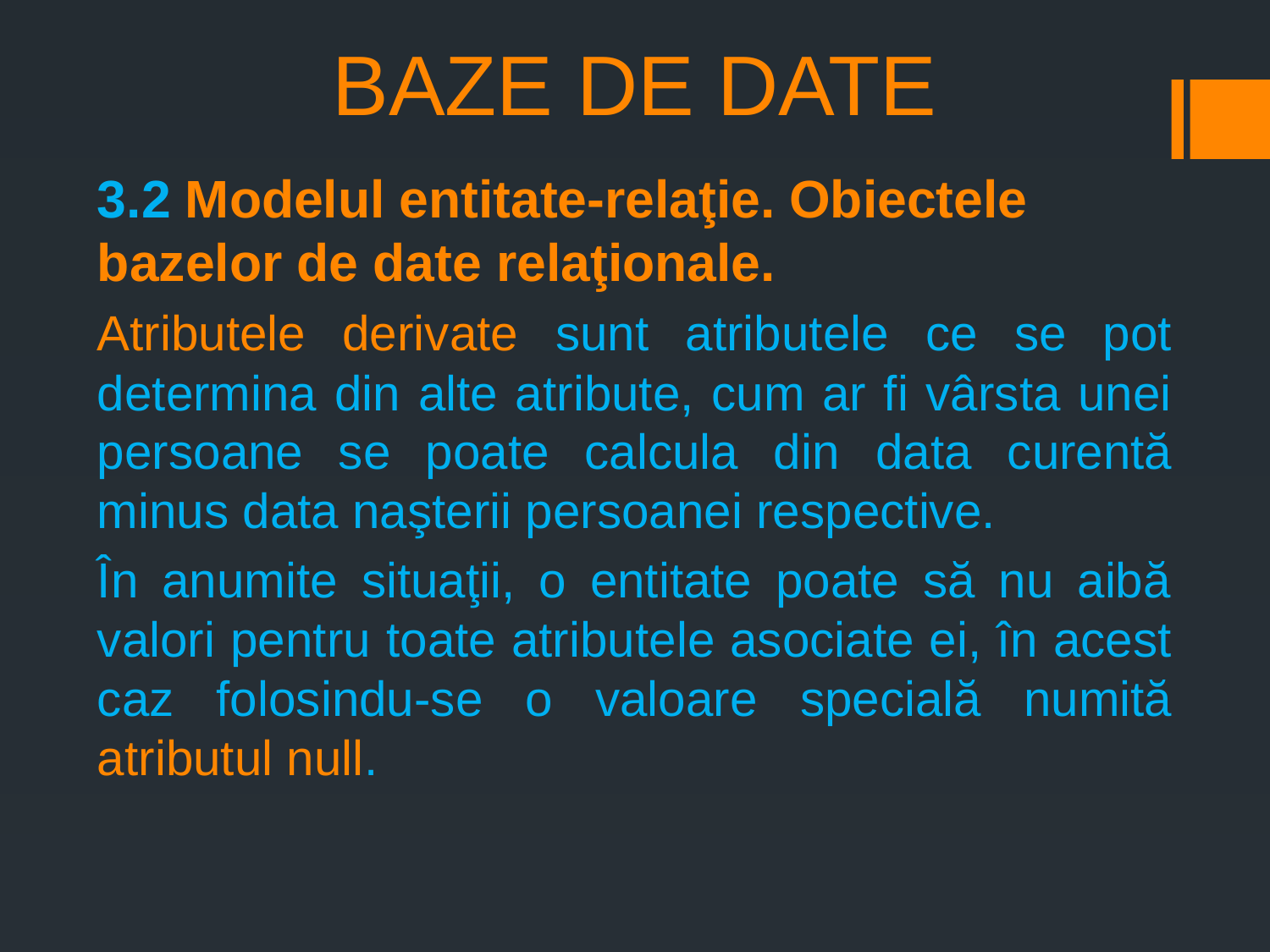

# BAZE DE DATE
3.2 Modelul entitate-relaţie. Obiectele bazelor de date relaţionale.
Atributele derivate sunt atributele ce se pot determina din alte atribute, cum ar fi vârsta unei persoane se poate calcula din data curentă minus data naşterii persoanei respective.
În anumite situaţii, o entitate poate să nu aibă valori pentru toate atributele asociate ei, în acest caz folosindu-se o valoare specială numită atributul null.